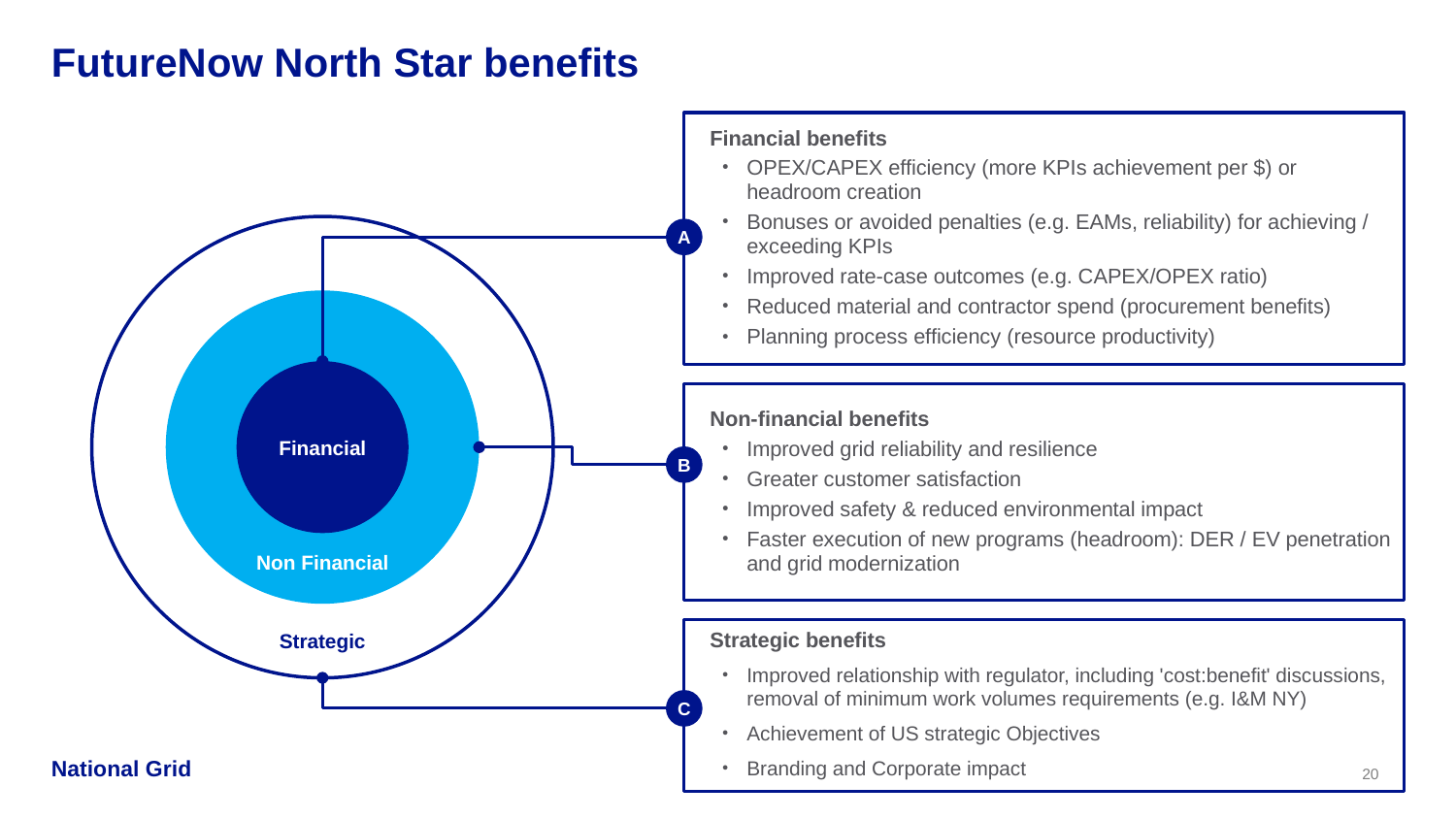

# FutureNow North Star benefits
Financial benefits
OPEX/CAPEX efficiency (more KPIs achievement per $) or headroom creation
Bonuses or avoided penalties (e.g. EAMs, reliability) for achieving / exceeding KPIs
Improved rate-case outcomes (e.g. CAPEX/OPEX ratio)
Reduced material and contractor spend (procurement benefits)
Planning process efficiency (resource productivity)

A

Financial
Non-financial benefits
Improved grid reliability and resilience
Greater customer satisfaction
Improved safety & reduced environmental impact
Faster execution of new programs (headroom): DER / EV penetration and grid modernization
B
Non Financial
Strategic benefits
Improved relationship with regulator, including 'cost:benefit' discussions, removal of minimum work volumes requirements (e.g. I&M NY)
Achievement of US strategic Objectives
Branding and Corporate impact
Strategic
C